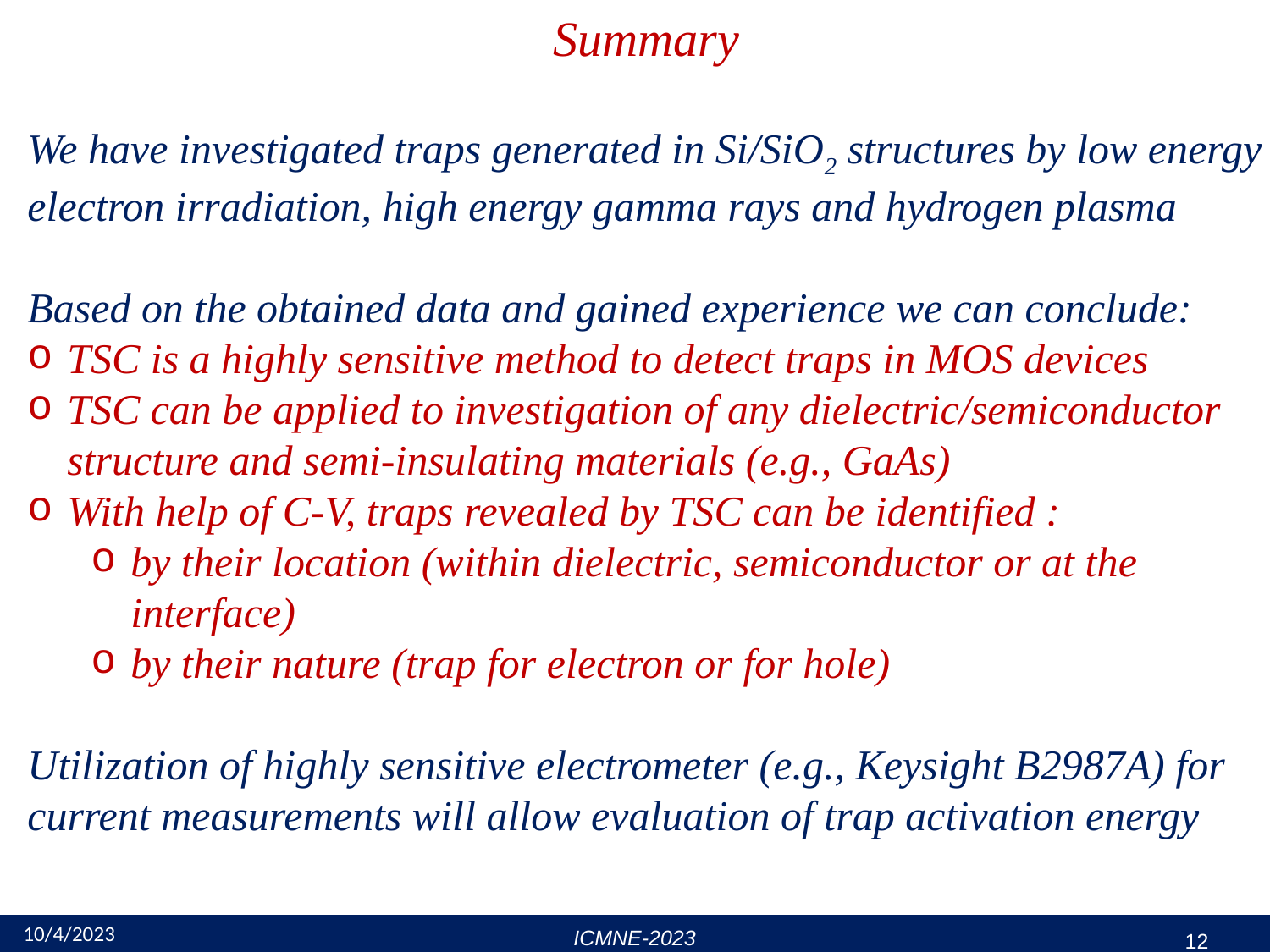

Summary
We have investigated traps generated in Si/SiO2 structures by low energy electron irradiation, high energy gamma rays and hydrogen plasma

Based on the obtained data and gained experience we can conclude:
TSC is a highly sensitive method to detect traps in MOS devices
TSC can be applied to investigation of any dielectric/semiconductor structure and semi-insulating materials (e.g., GaAs)
With help of C-V, traps revealed by TSC can be identified :
by their location (within dielectric, semiconductor or at the interface)
by their nature (trap for electron or for hole)

Utilization of highly sensitive electrometer (e.g., Keysight B2987A) for current measurements will allow evaluation of trap activation energy

10/4/2023
12
ICMNE-2023